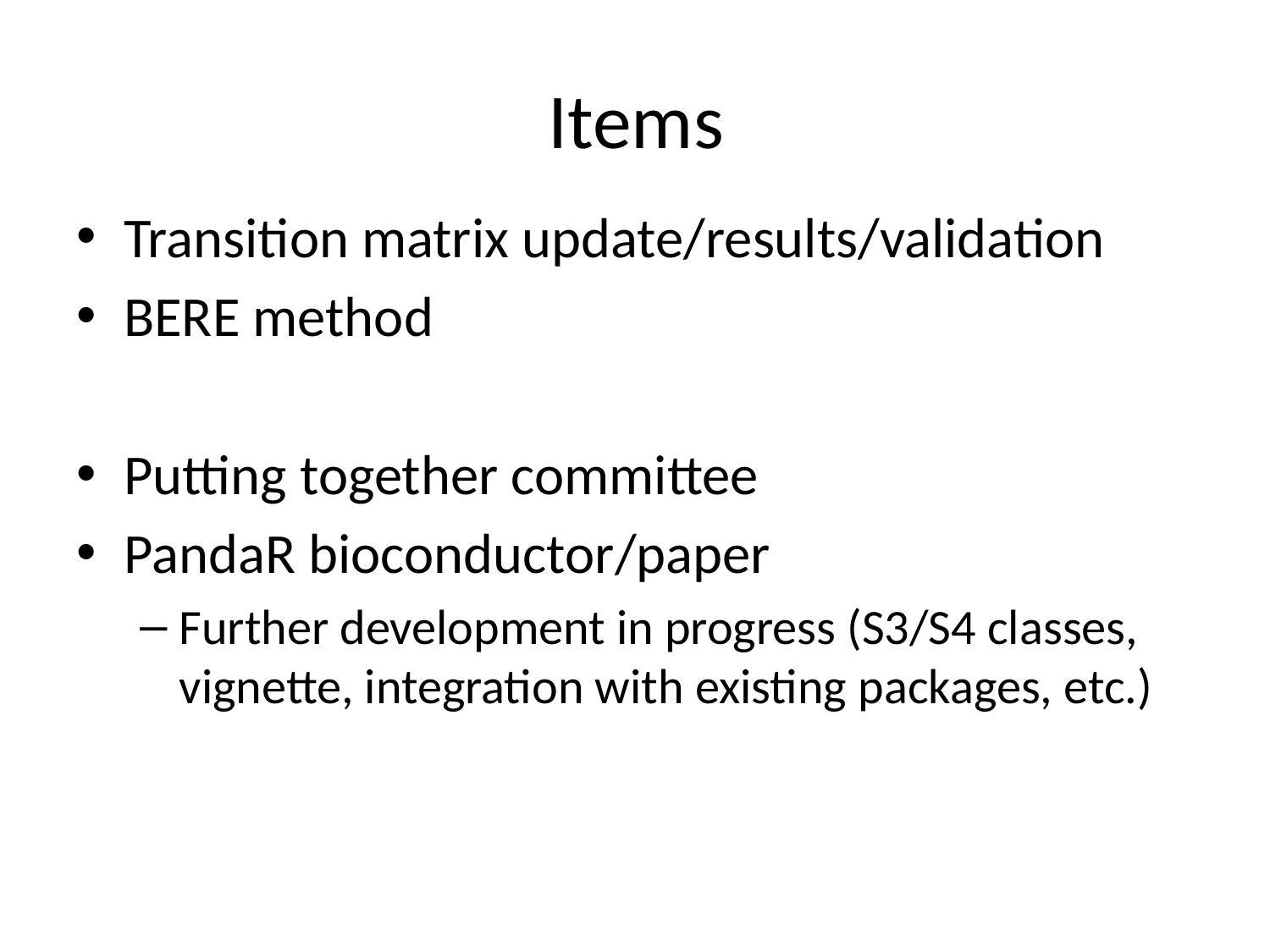

# Items
Transition matrix update/results/validation
BERE method

Putting together committee
PandaR bioconductor/paper
Further development in progress (S3/S4 classes, vignette, integration with existing packages, etc.)